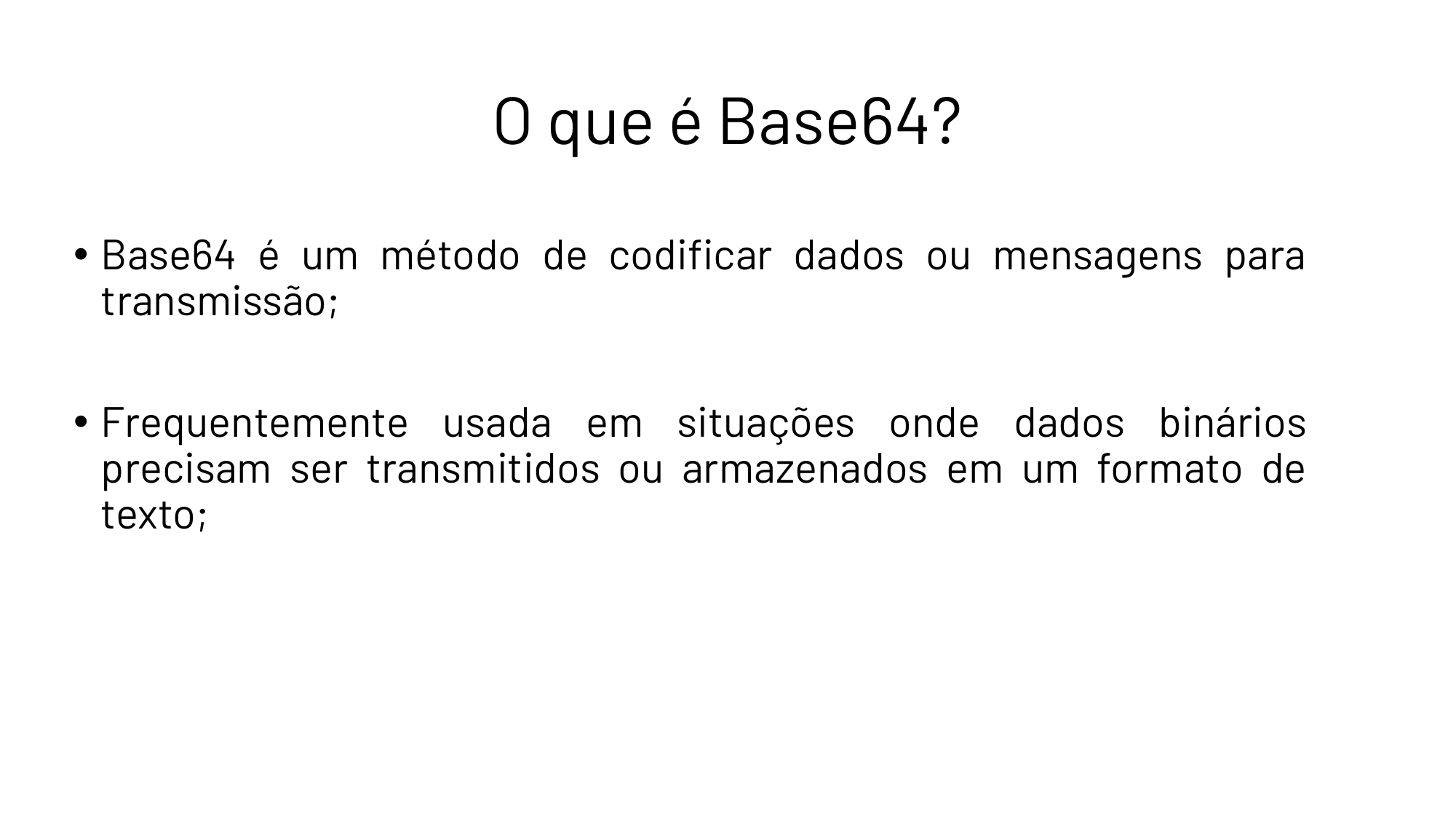

# O que é Base64?
Base64 é um método de codificar dados ou mensagens para transmissão;

Frequentemente usada em situações onde dados binários precisam ser transmitidos ou armazenados em um formato de texto;